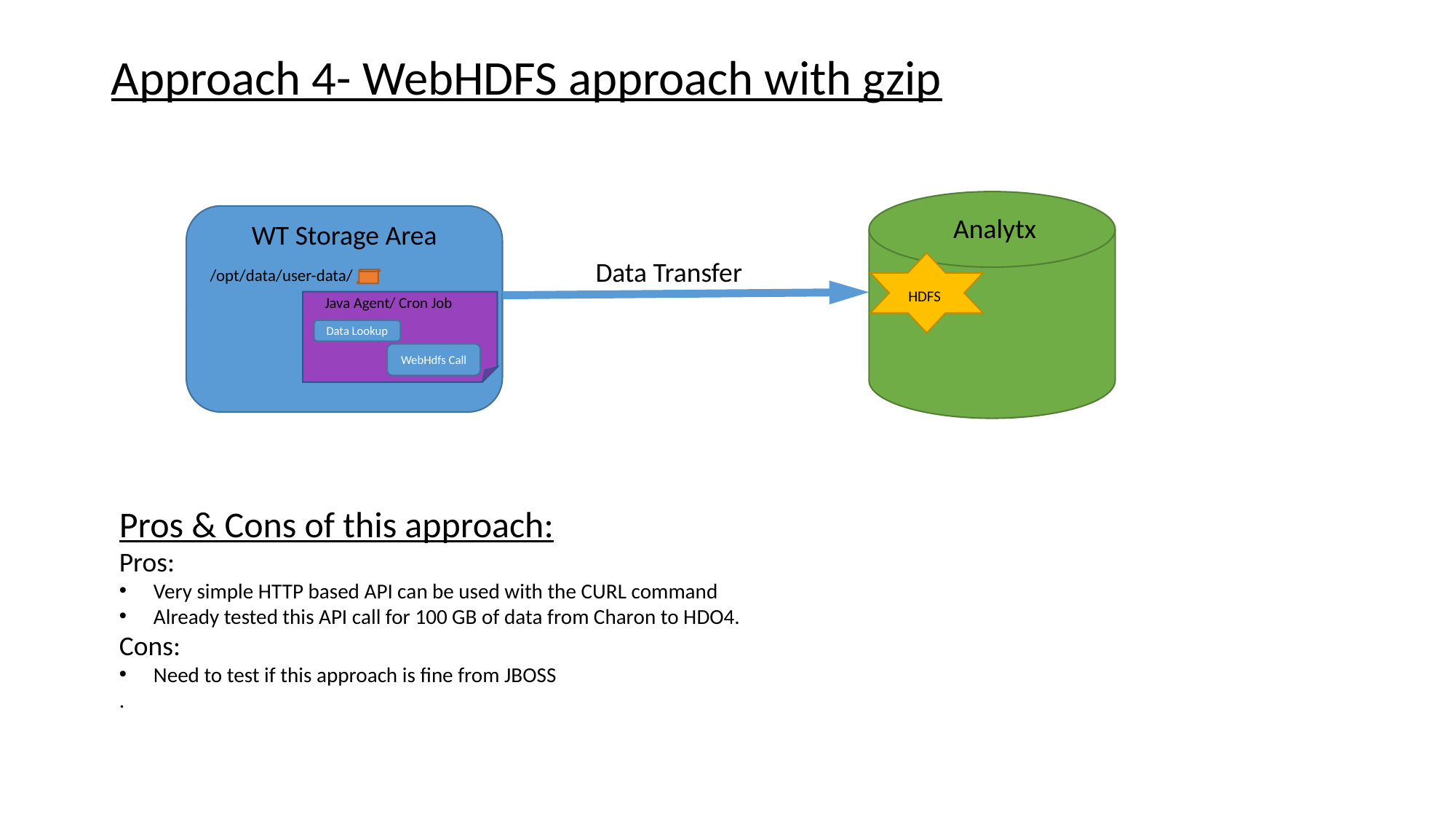

# Approach 4- WebHDFS approach with gzip

Analytx
WT Storage Area
Data Transfer

/opt/data/user-data/

HDFS
Java Agent/ Cron Job

Data Lookup
WebHdfs Call
Pros & Cons of this approach:
Pros:
Very simple HTTP based API can be used with the CURL command
Already tested this API call for 100 GB of data from Charon to HDO4.
Cons:
Need to test if this approach is fine from JBOSS
.